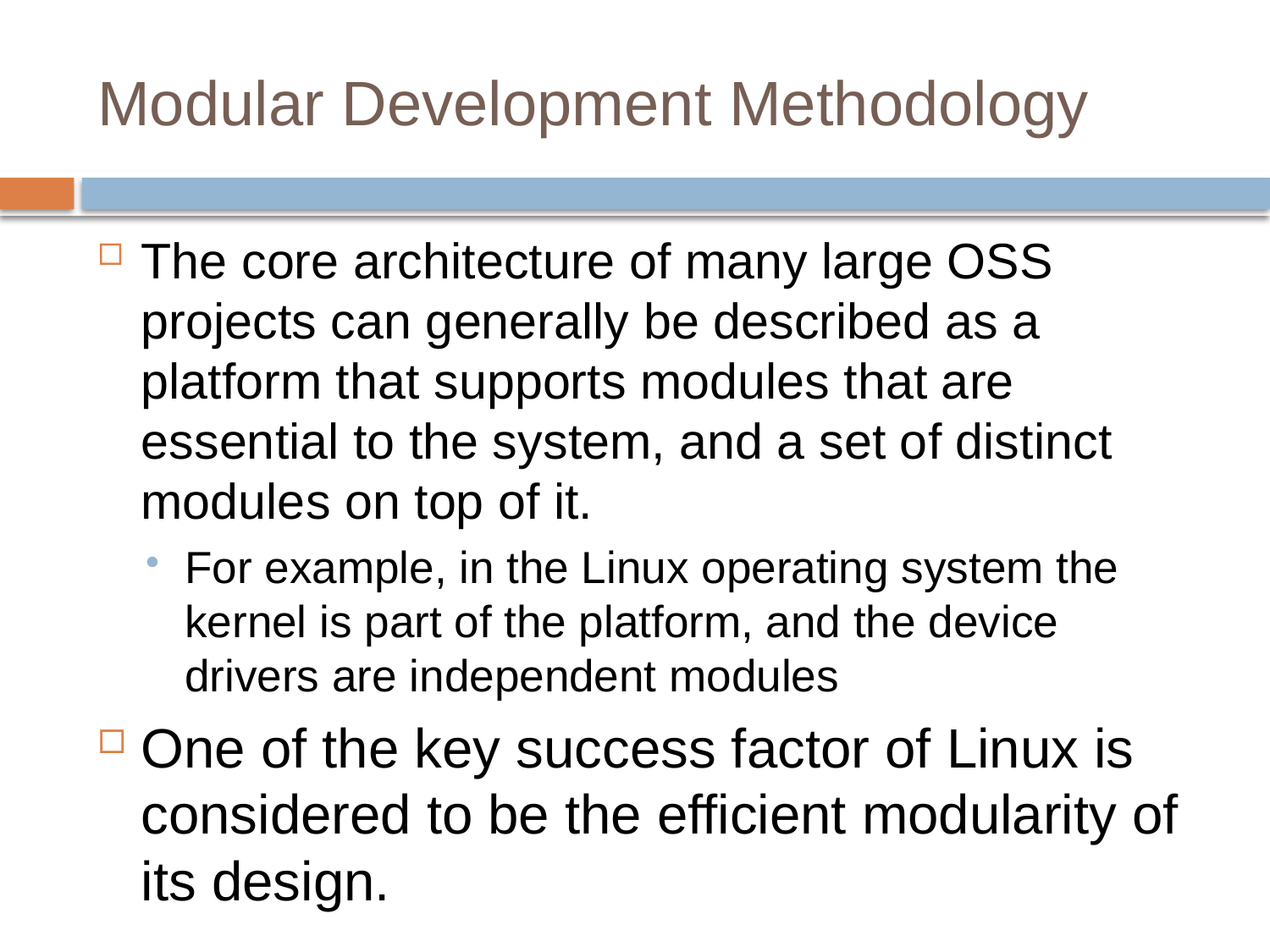

# Modular Development Methodology
The core architecture of many large OSS projects can generally be described as a platform that supports modules that are essential to the system, and a set of distinct modules on top of it.
For example, in the Linux operating system the kernel is part of the platform, and the device drivers are independent modules
One of the key success factor of Linux is considered to be the efficient modularity of its design.